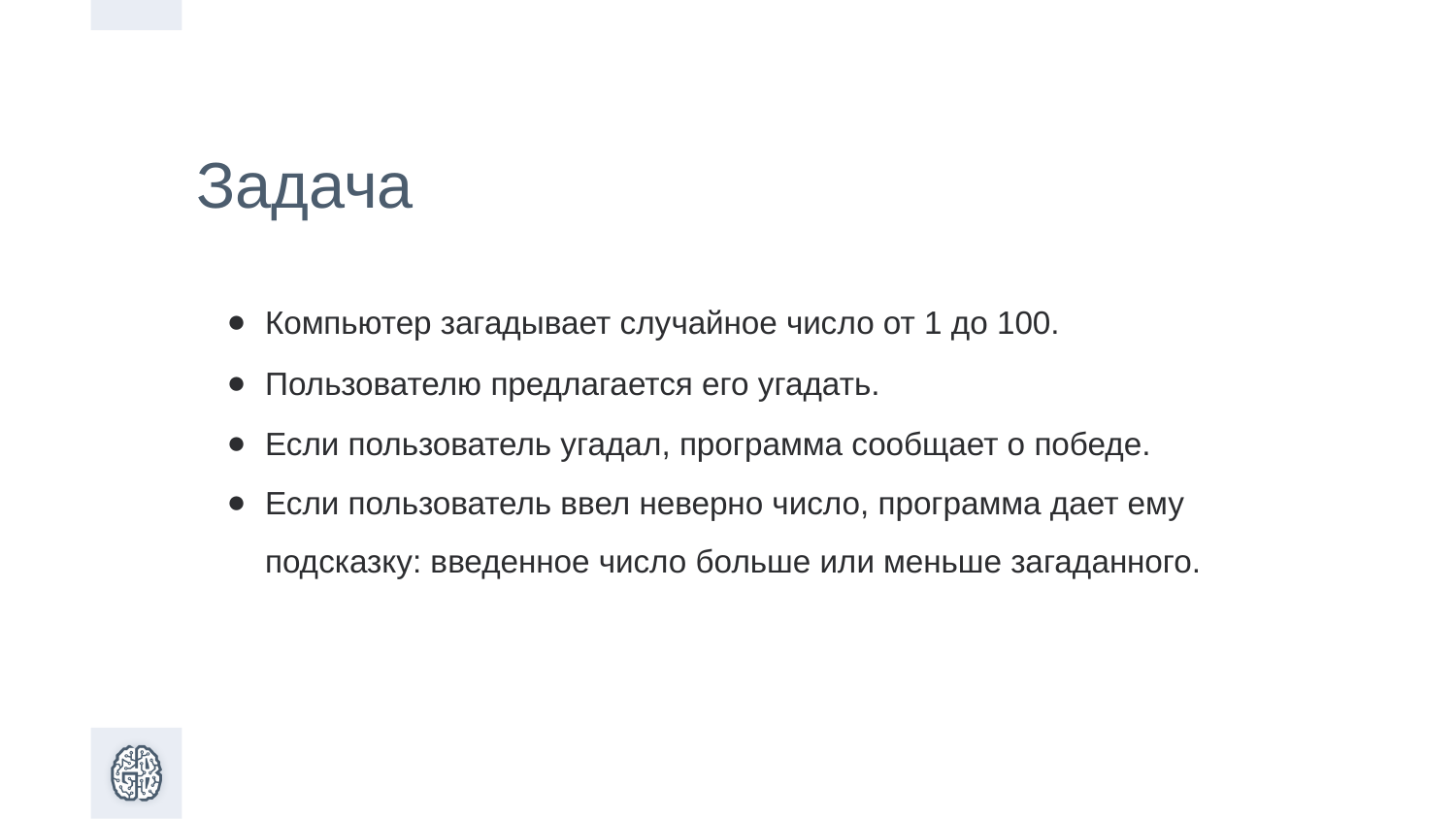

Задача
Компьютер загадывает случайное число от 1 до 100.
Пользователю предлагается его угадать.
Если пользователь угадал, программа сообщает о победе.
Если пользователь ввел неверно число, программа дает ему подсказку: введенное число больше или меньше загаданного.